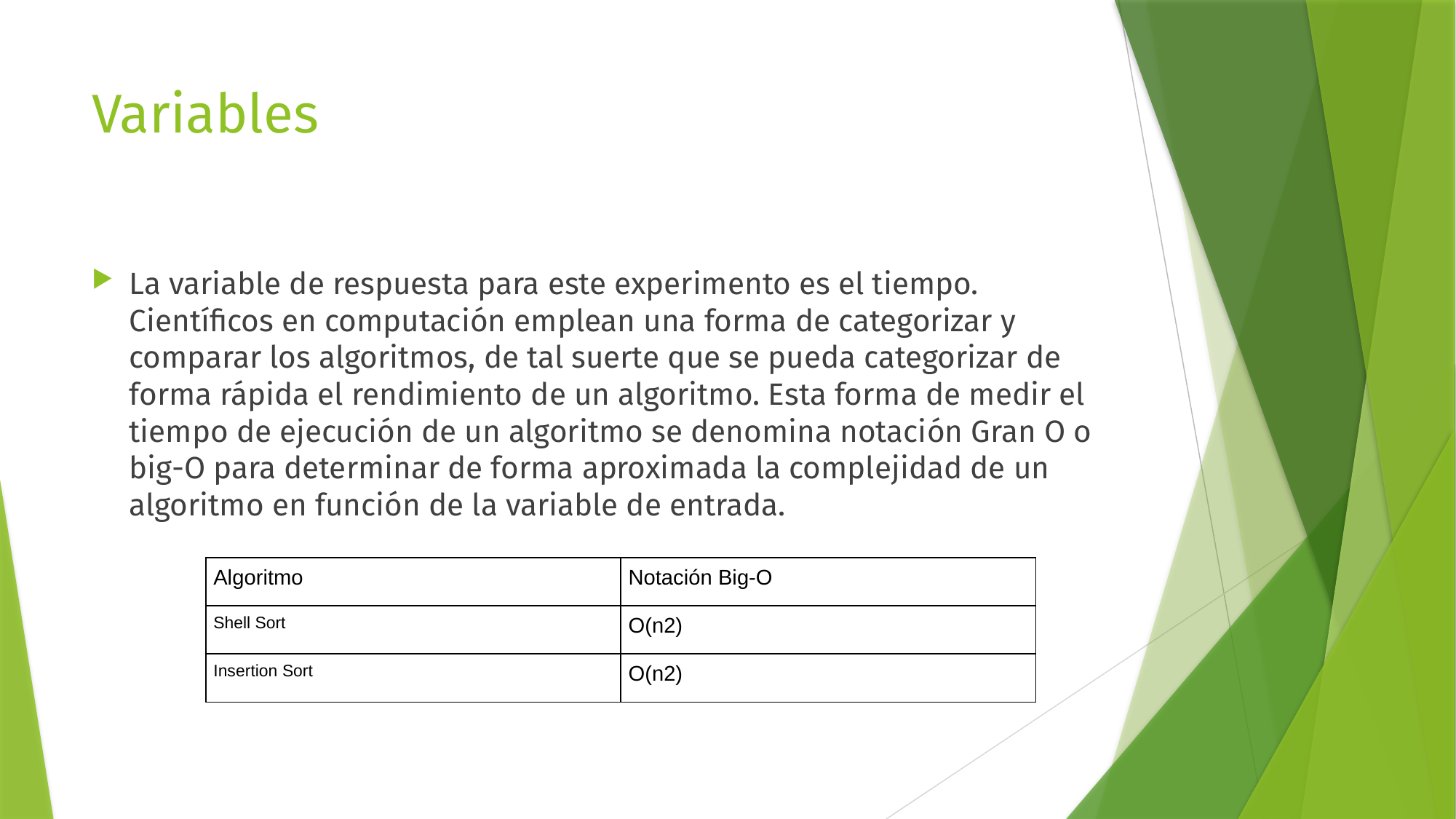

# Variables
La variable de respuesta para este experimento es el tiempo. Científicos en computación emplean una forma de categorizar y comparar los algoritmos, de tal suerte que se pueda categorizar de forma rápida el rendimiento de un algoritmo. Esta forma de medir el tiempo de ejecución de un algoritmo se denomina notación Gran O o big-O para determinar de forma aproximada la complejidad de un algoritmo en función de la variable de entrada.

| Algoritmo | Notación Big-O |
| --- | --- |
| Shell Sort | O(n2) |
| Insertion Sort | O(n2) |